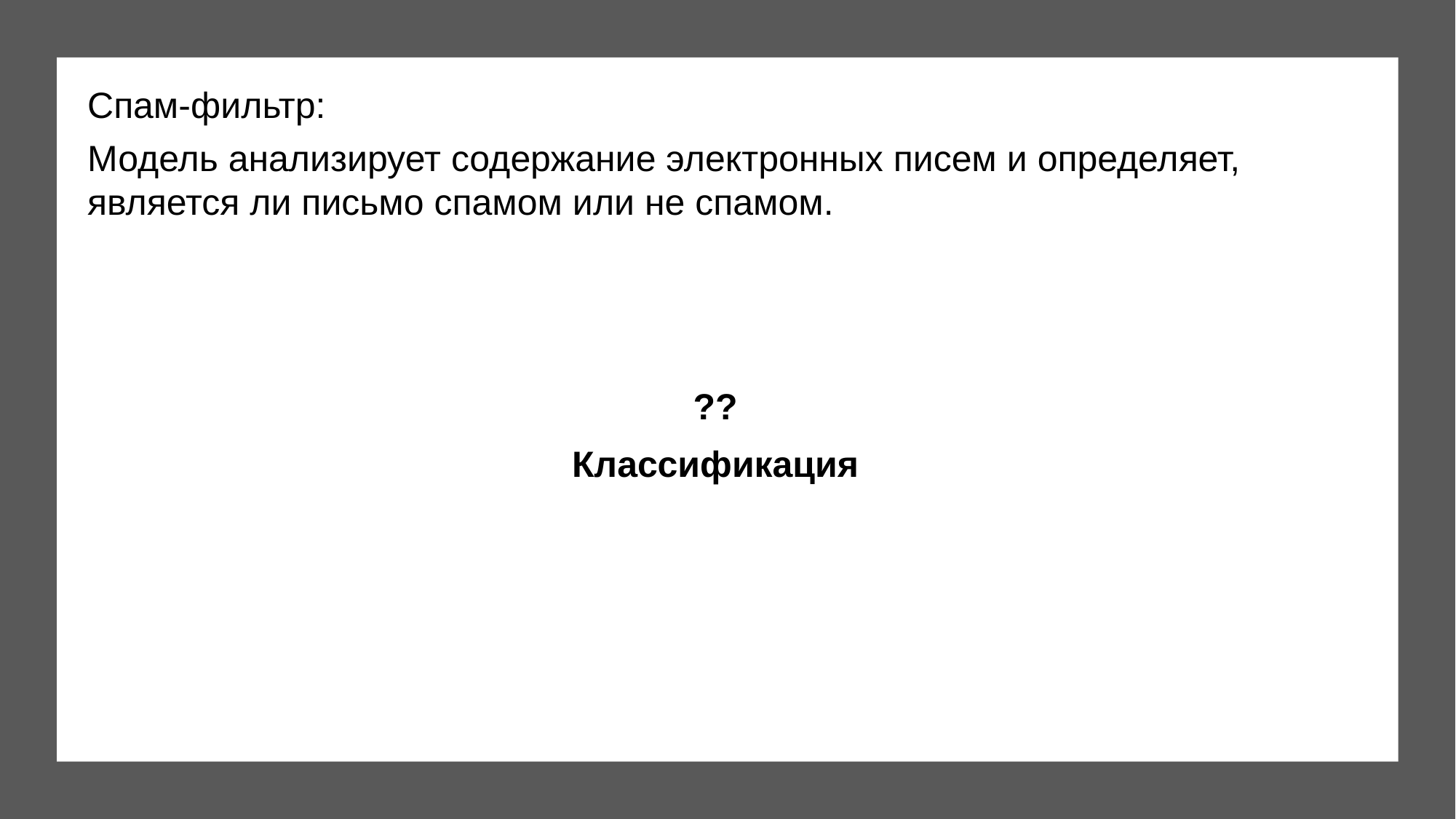

Спам-фильтр:
Модель анализирует содержание электронных писем и определяет, является ли письмо спамом или не спамом.
??
Классификация